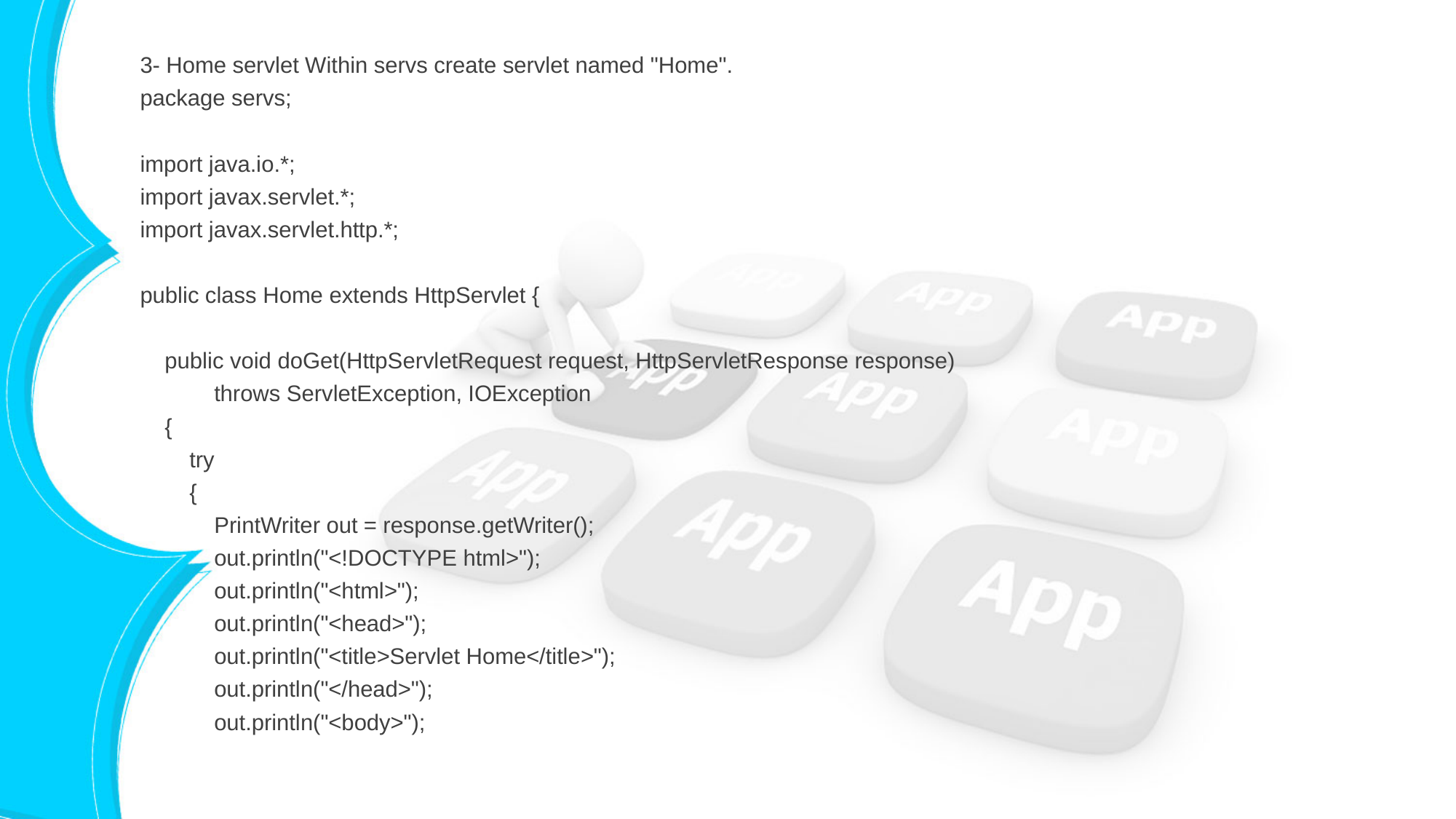

3- Home servlet Within servs create servlet named "Home".
package servs;

import java.io.*;
import javax.servlet.*;
import javax.servlet.http.*;

public class Home extends HttpServlet {

    public void doGet(HttpServletRequest request, HttpServletResponse response)
            throws ServletException, IOException
    {
        try
        {
            PrintWriter out = response.getWriter();
            out.println("<!DOCTYPE html>");
            out.println("<html>");
            out.println("<head>");
            out.println("<title>Servlet Home</title>");
            out.println("</head>");
            out.println("<body>");